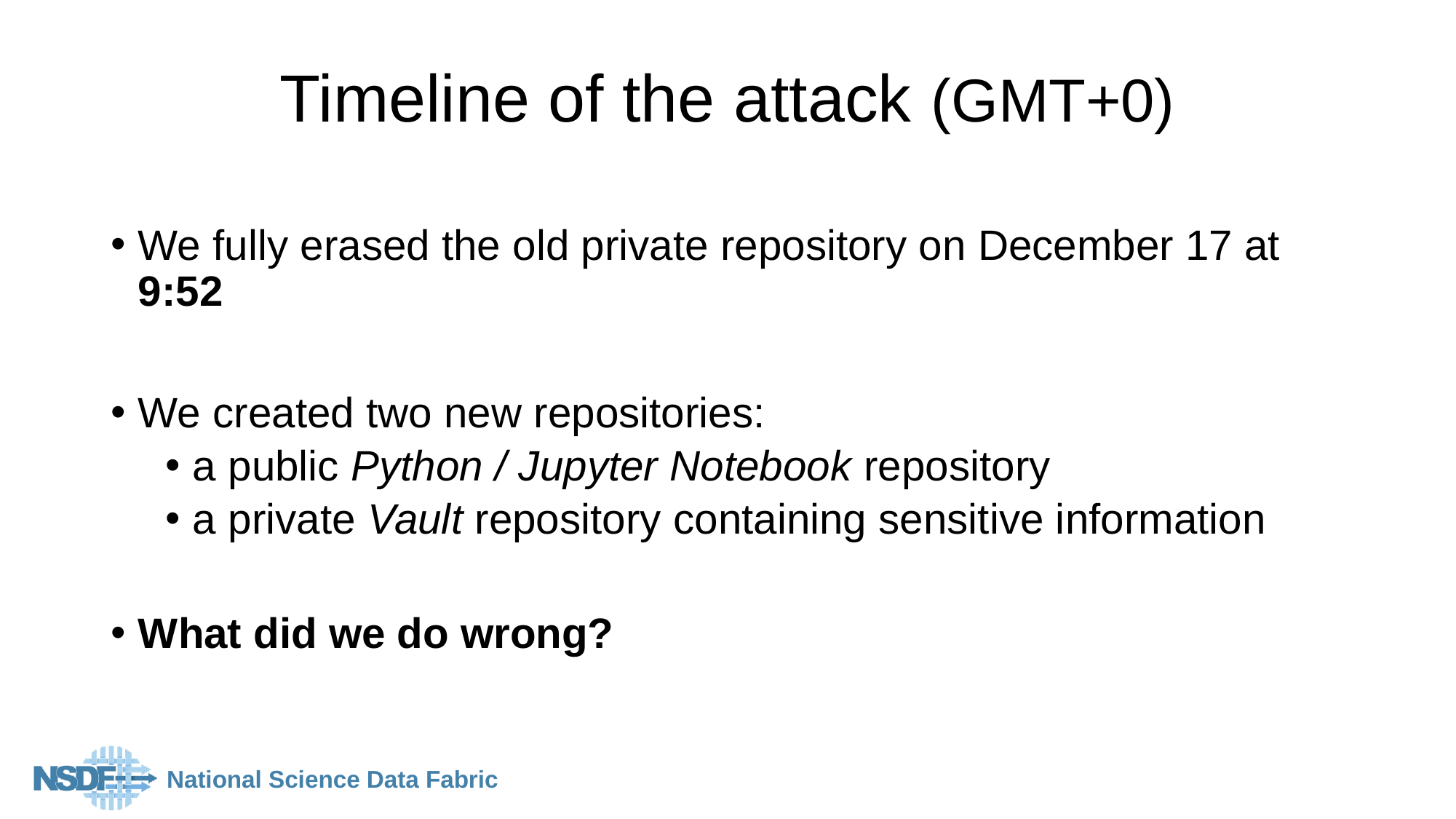

# Timeline of the attack (GMT+0)
We fully erased the old private repository on December 17 at 9:52

We created two new repositories:
a public Python / Jupyter Notebook repository
a private Vault repository containing sensitive information

What did we do wrong?